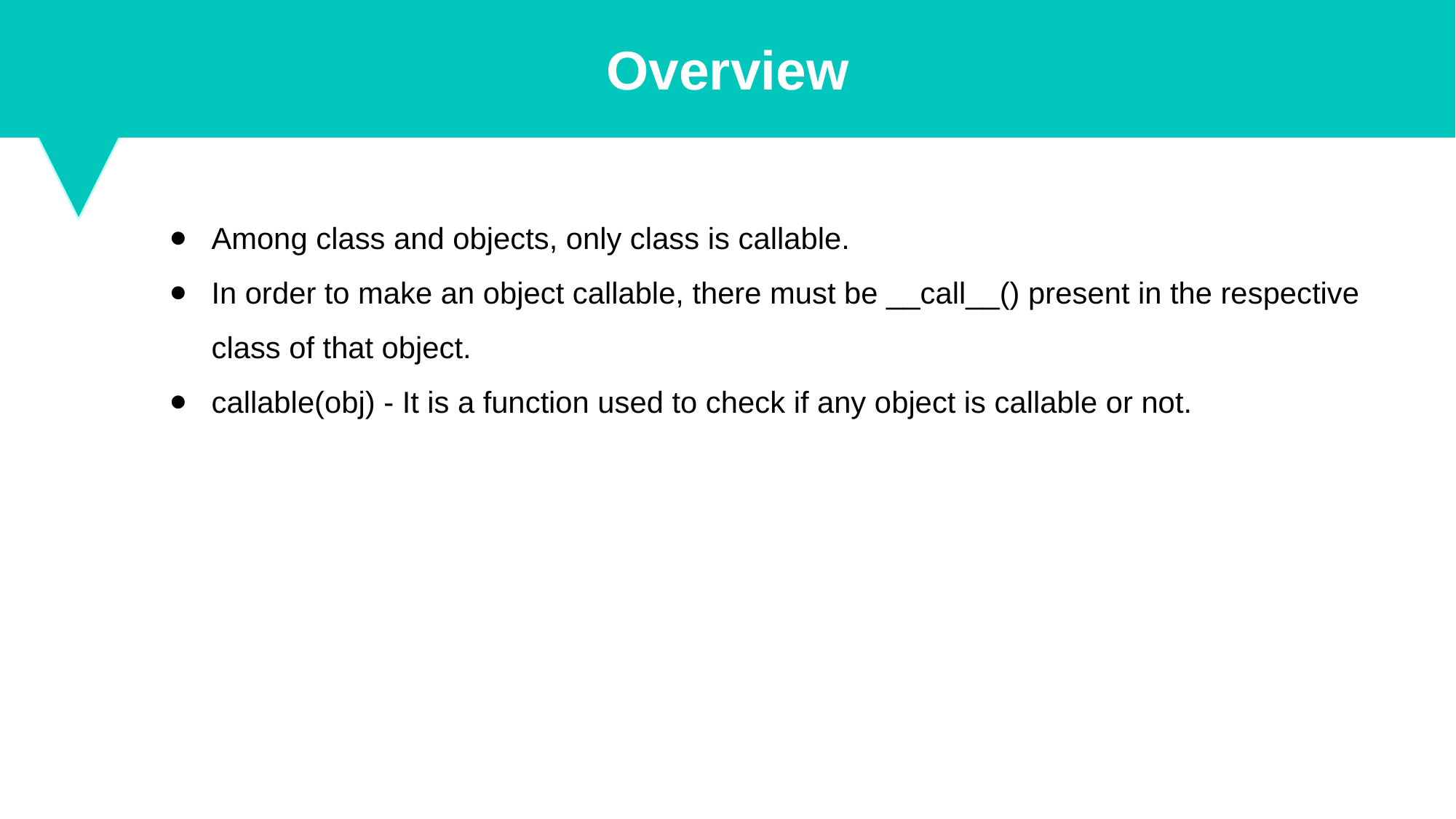

Overview

Among class and objects, only class is callable.
In order to make an object callable, there must be __call__() present in the respective class of that object.
callable(obj) - It is a function used to check if any object is callable or not.